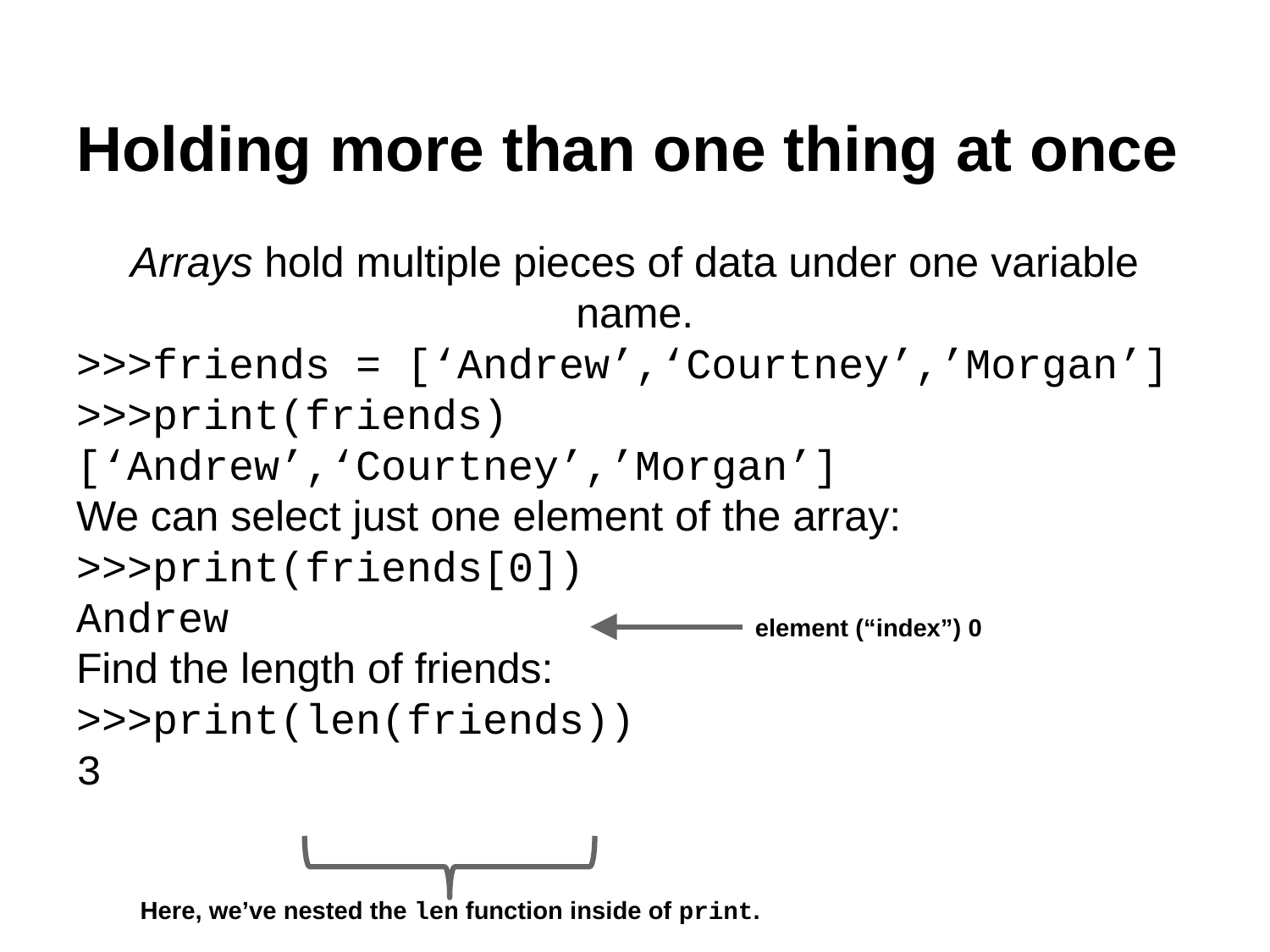

# Holding more than one thing at once
Arrays hold multiple pieces of data under one variable name.
>>>friends = [‘Andrew’,‘Courtney’,’Morgan’]
>>>print(friends)
[‘Andrew’,‘Courtney’,’Morgan’]
We can select just one element of the array:
>>>print(friends[0])
Andrew
Find the length of friends:
>>>print(len(friends))
3
element (“index”) 0

Here, we’ve nested the len function inside of print.